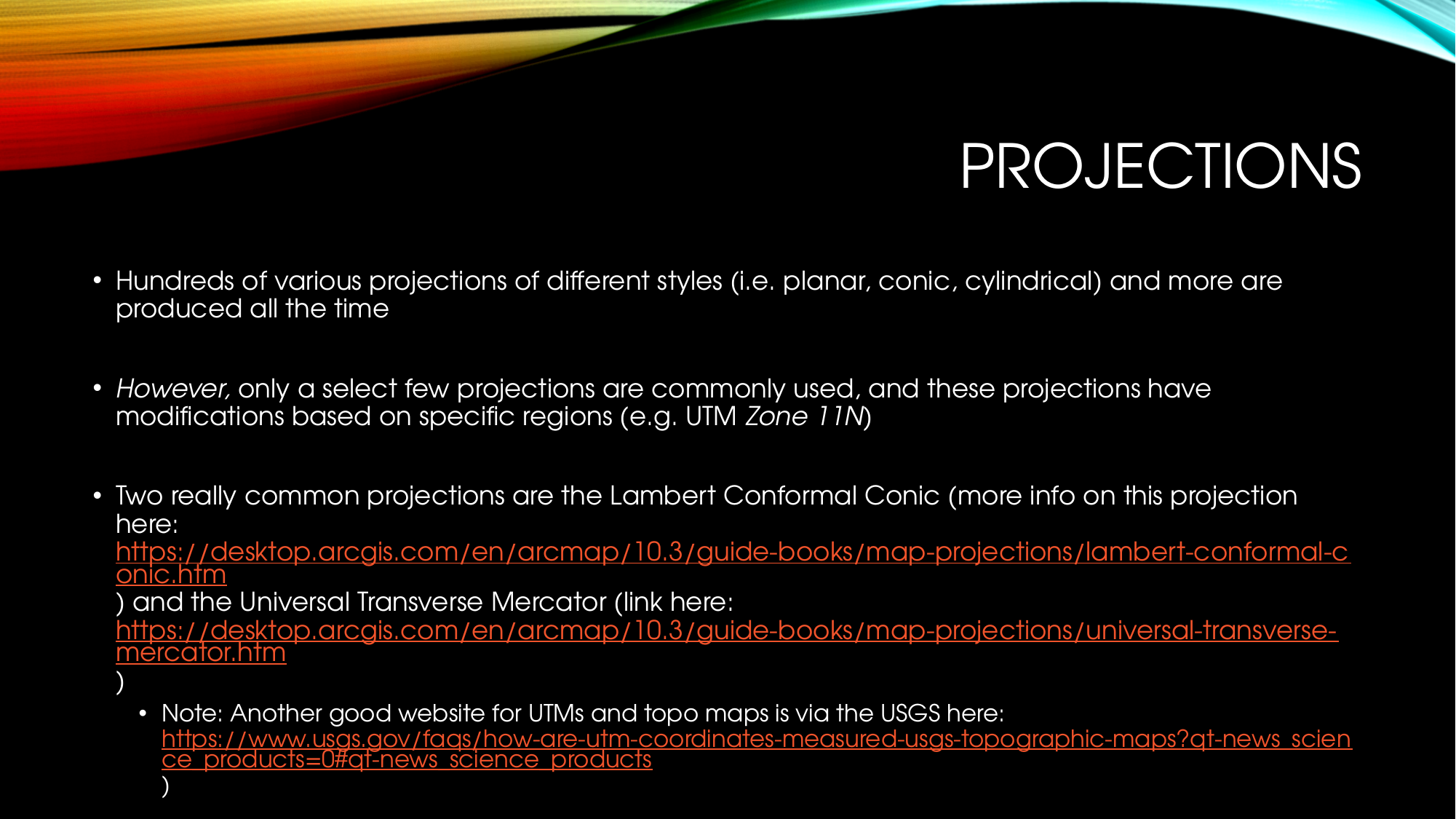

# projections
Hundreds of various projections of different styles (i.e. planar, conic, cylindrical) and more are produced all the time

However, only a select few projections are commonly used, and these projections have modifications based on specific regions (e.g. UTM Zone 11N)

Two really common projections are the Lambert Conformal Conic (more info on this projection here: https://desktop.arcgis.com/en/arcmap/10.3/guide-books/map-projections/lambert-conformal-conic.htm) and the Universal Transverse Mercator (link here: https://desktop.arcgis.com/en/arcmap/10.3/guide-books/map-projections/universal-transverse-mercator.htm)
Note: Another good website for UTMs and topo maps is via the USGS here: https://www.usgs.gov/faqs/how-are-utm-coordinates-measured-usgs-topographic-maps?qt-news_science_products=0#qt-news_science_products)